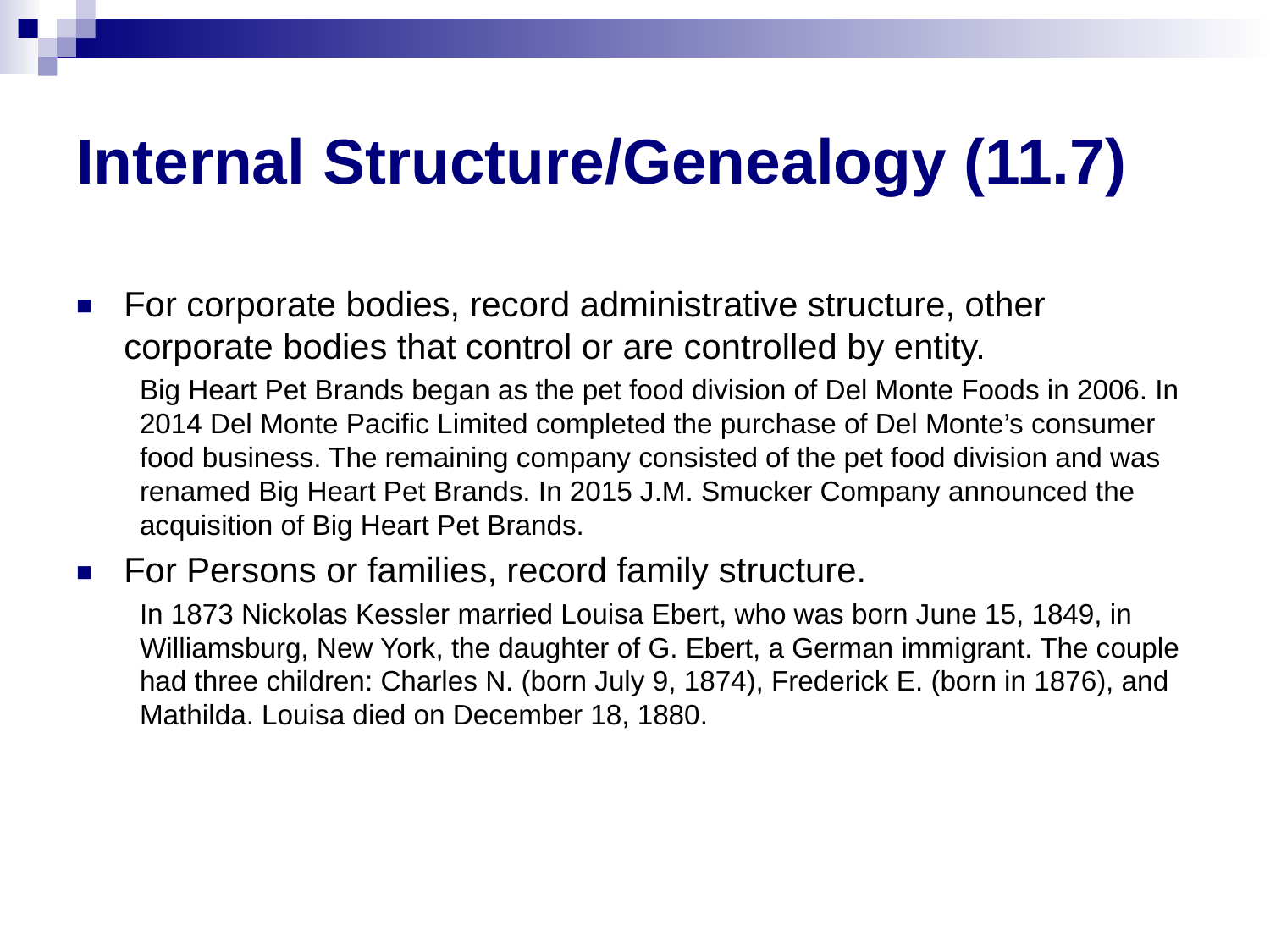

# Internal Structure/Genealogy (11.7)
For corporate bodies, record administrative structure, other corporate bodies that control or are controlled by entity.
Big Heart Pet Brands began as the pet food division of Del Monte Foods in 2006. In 2014 Del Monte Pacific Limited completed the purchase of Del Monte’s consumer food business. The remaining company consisted of the pet food division and was renamed Big Heart Pet Brands. In 2015 J.M. Smucker Company announced the acquisition of Big Heart Pet Brands.
For Persons or families, record family structure.
In 1873 Nickolas Kessler married Louisa Ebert, who was born June 15, 1849, in Williamsburg, New York, the daughter of G. Ebert, a German immigrant. The couple had three children: Charles N. (born July 9, 1874), Frederick E. (born in 1876), and Mathilda. Louisa died on December 18, 1880.